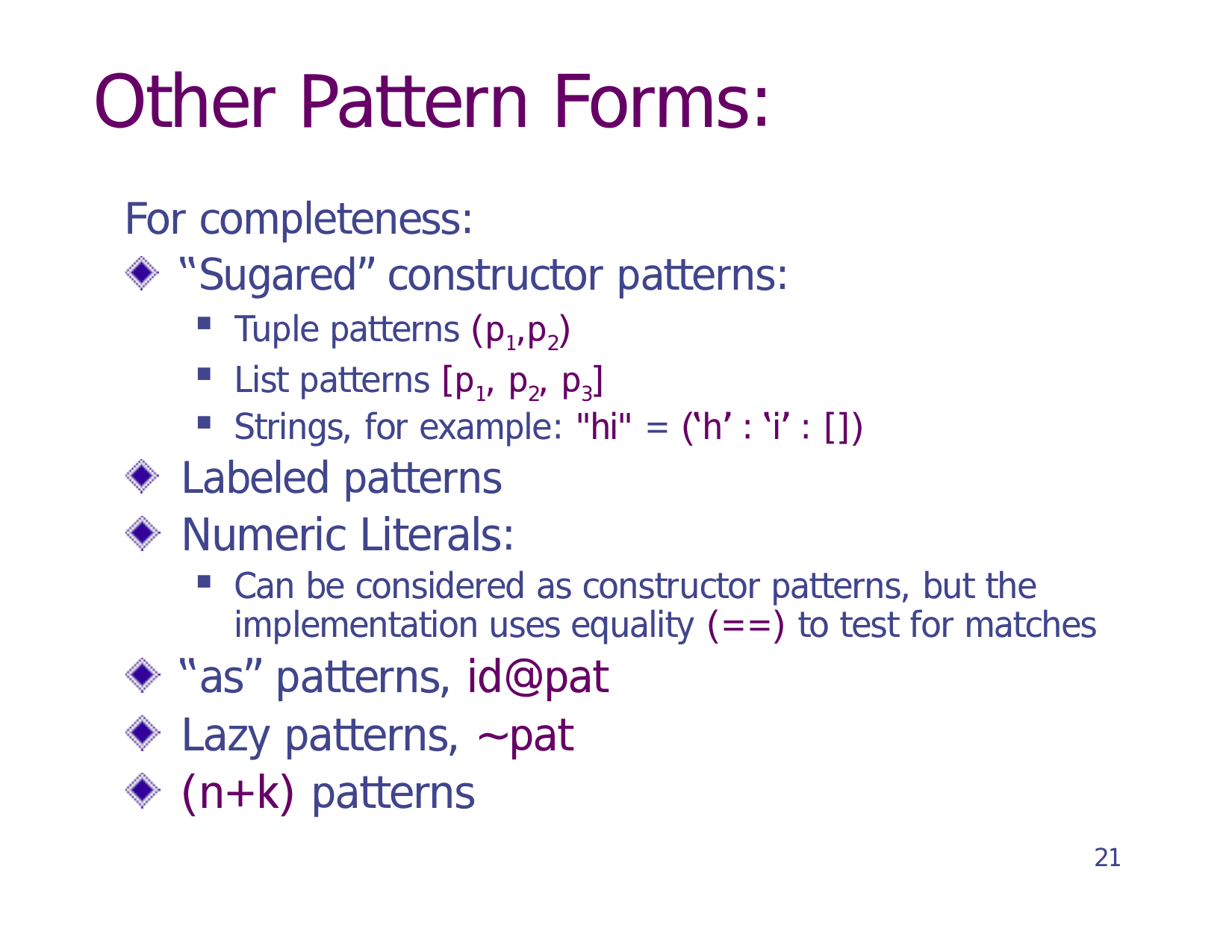

# Other Pattern Forms:
For completeness:
“Sugared” constructor patterns:
Tuple patterns (p1,p2)
List patterns [p1, p2, p3]
Strings, for example: "hi" = (‘h’ : ‘i’ : [])
Labeled patterns
Numeric Literals:
Can be considered as constructor patterns, but the implementation uses equality (==) to test for matches
“as” patterns, id@pat
Lazy patterns, ~pat
(n+k) patterns
21